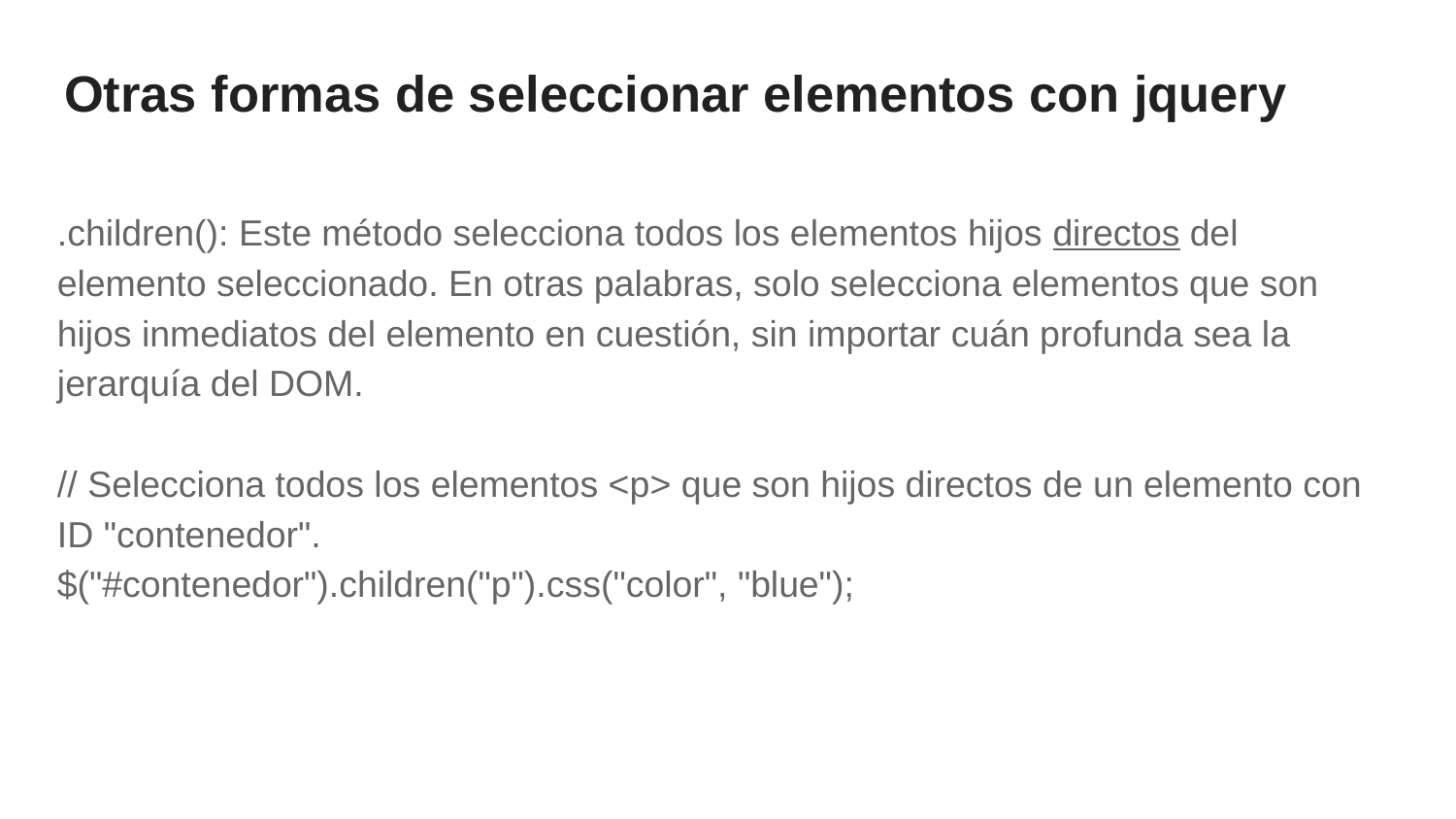

# Otras formas de seleccionar elementos con jquery
.children(): Este método selecciona todos los elementos hijos directos del elemento seleccionado. En otras palabras, solo selecciona elementos que son hijos inmediatos del elemento en cuestión, sin importar cuán profunda sea la jerarquía del DOM.

// Selecciona todos los elementos <p> que son hijos directos de un elemento con ID "contenedor".
$("#contenedor").children("p").css("color", "blue");